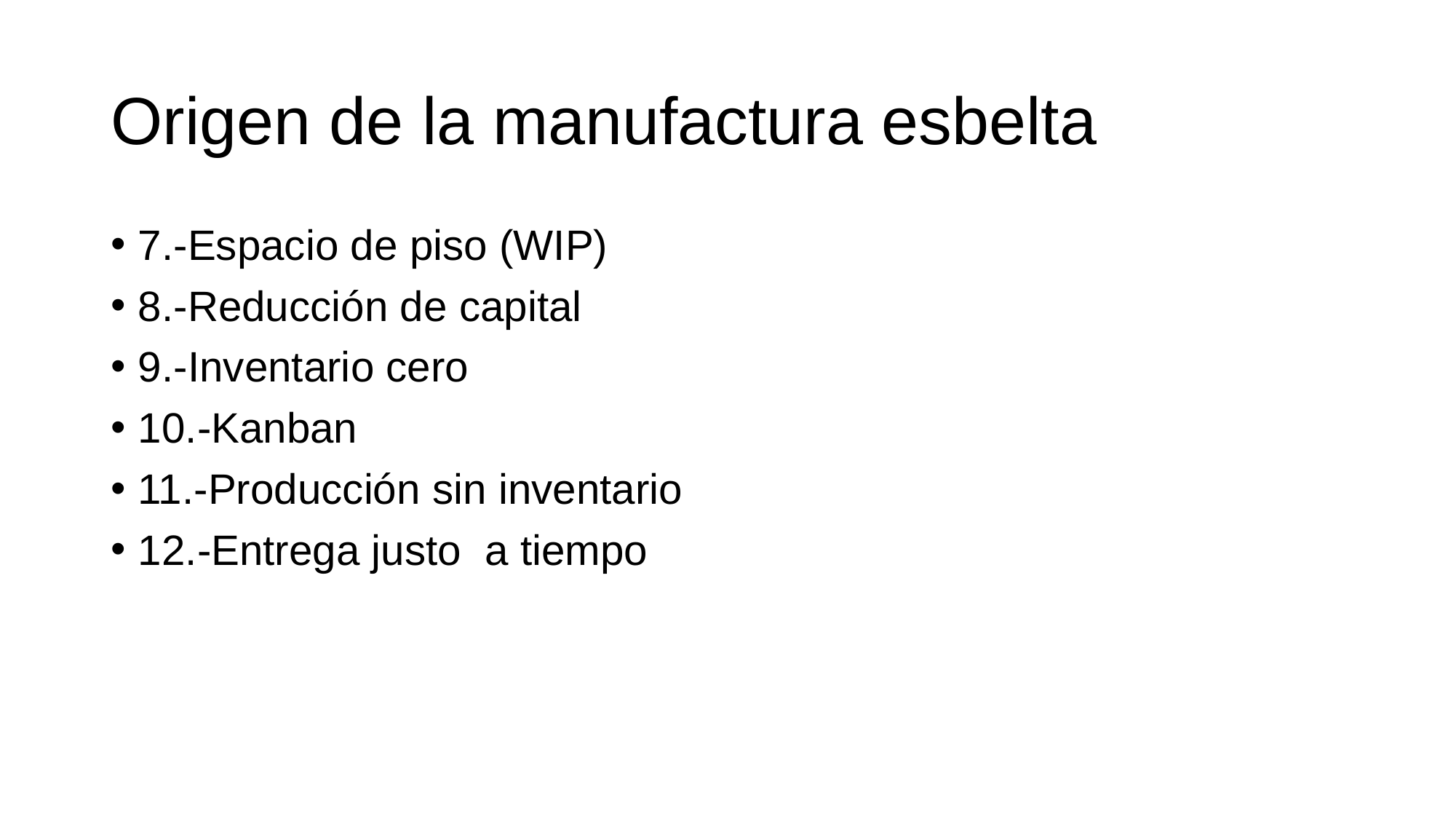

# Origen de la manufactura esbelta
7.-Espacio de piso (WIP)
8.-Reducción de capital
9.-Inventario cero
10.-Kanban
11.-Producción sin inventario
12.-Entrega justo  a tiempo